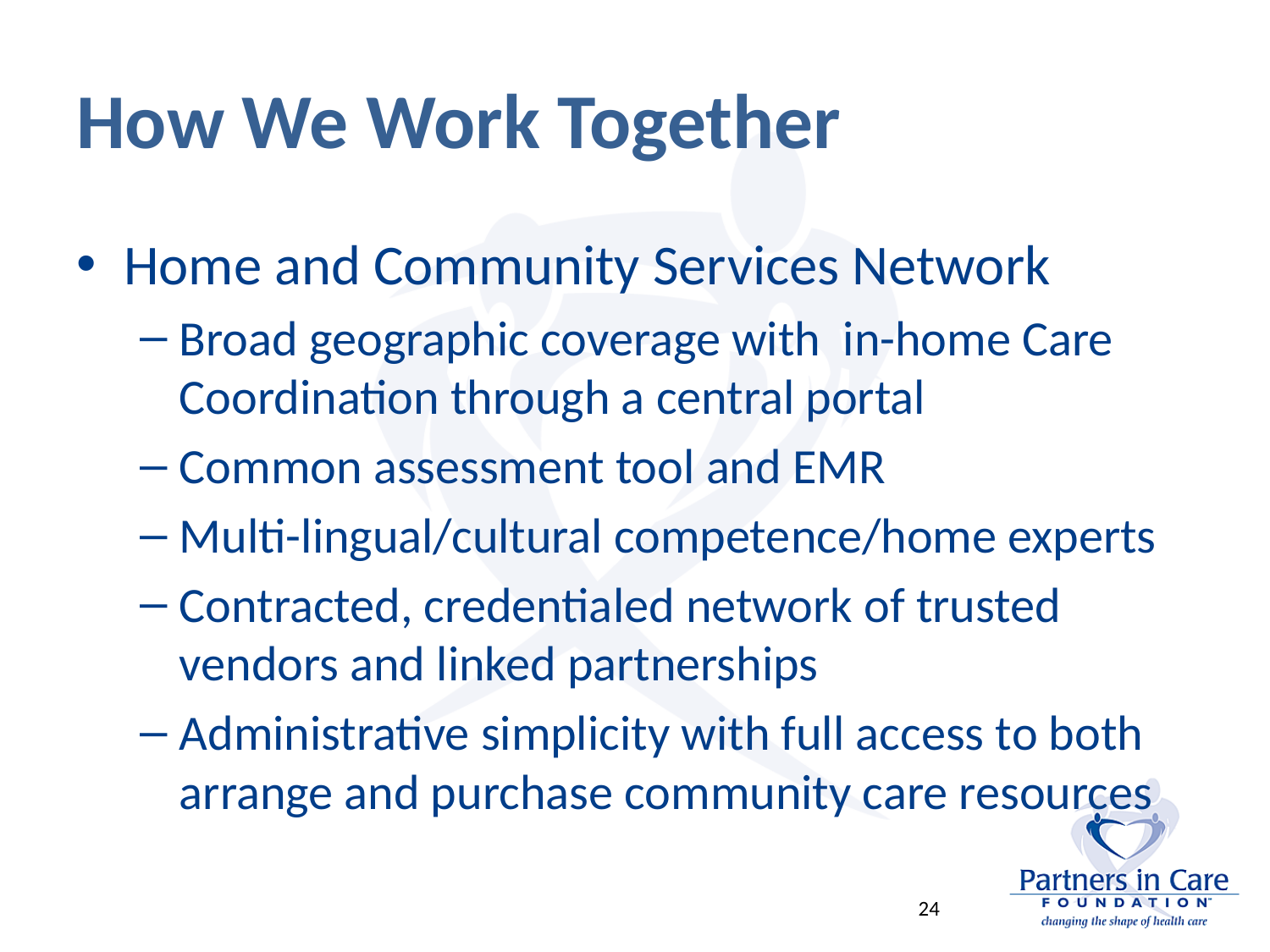

# How We Work Together
Home and Community Services Network
Broad geographic coverage with  in-home Care Coordination through a central portal
Common assessment tool and EMR
Multi-lingual/cultural competence/home experts
Contracted, credentialed network of trusted vendors and linked partnerships
Administrative simplicity with full access to both arrange and purchase community care resources

24